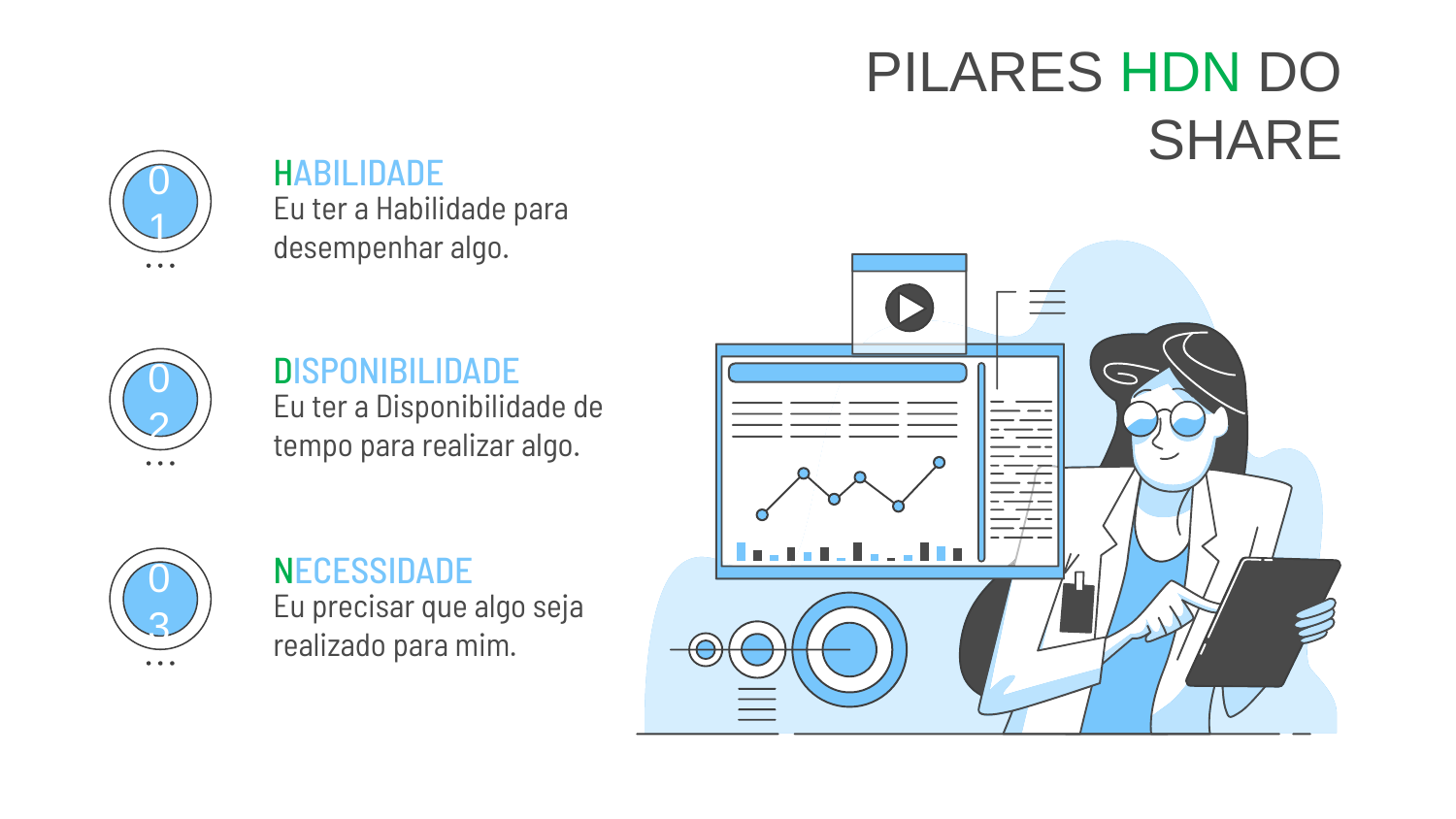

# PILARES HDN DO SHARE
HABILIDADE

Eu ter a Habilidade para desempenhar algo.
01

DISPONIBILIDADE

Eu ter a Disponibilidade de tempo para realizar algo.
02
NECESSIDADE

Eu precisar que algo seja realizado para mim.
03